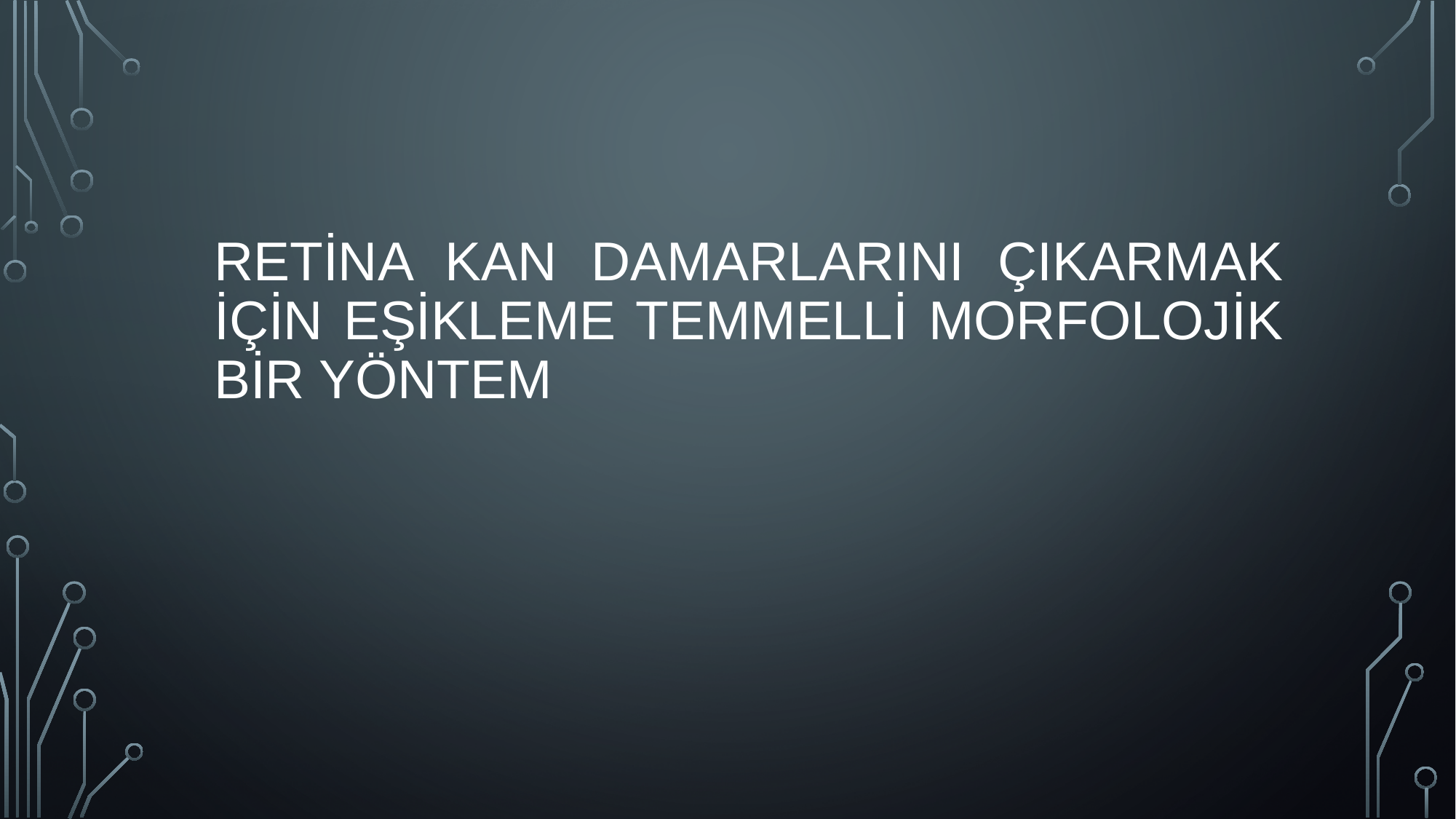

RETİNA KAN DAMARLARINI ÇIKARMAK İÇİN EŞİKLEME TEMMELLİ MORFOLOJİK BİR YÖNTEM